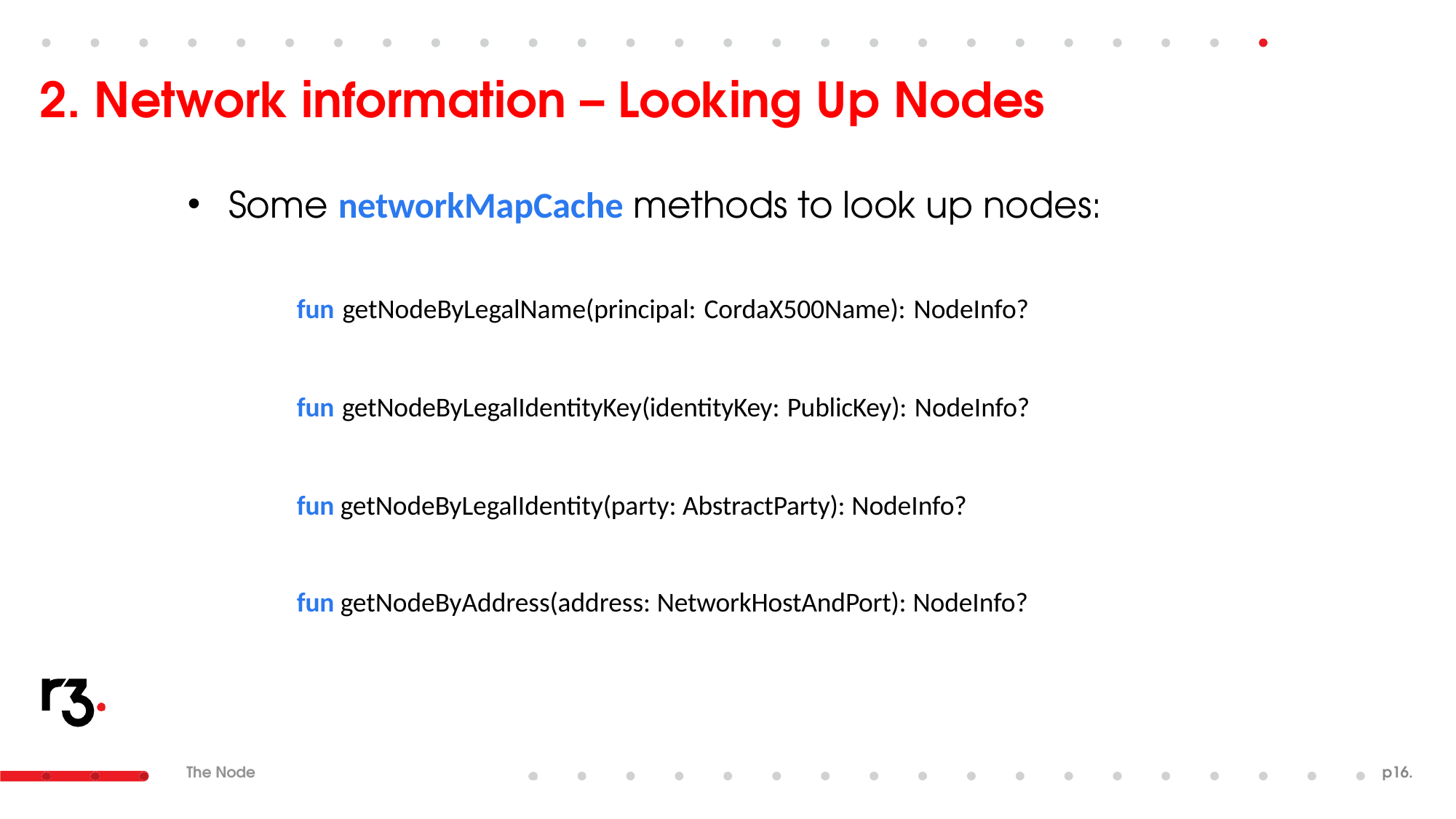

# 2. Network information – Looking Up Nodes
Some networkMapCache methods to look up nodes:
fun getNodeByLegalName(principal: CordaX500Name): NodeInfo?  fun getNodeByLegalIdentityKey(identityKey: PublicKey): NodeInfo?  fun getNodeByLegalIdentity(party: AbstractParty): NodeInfo?

fun getNodeByAddress(address: NetworkHostAndPort): NodeInfo?
The Node
p16.